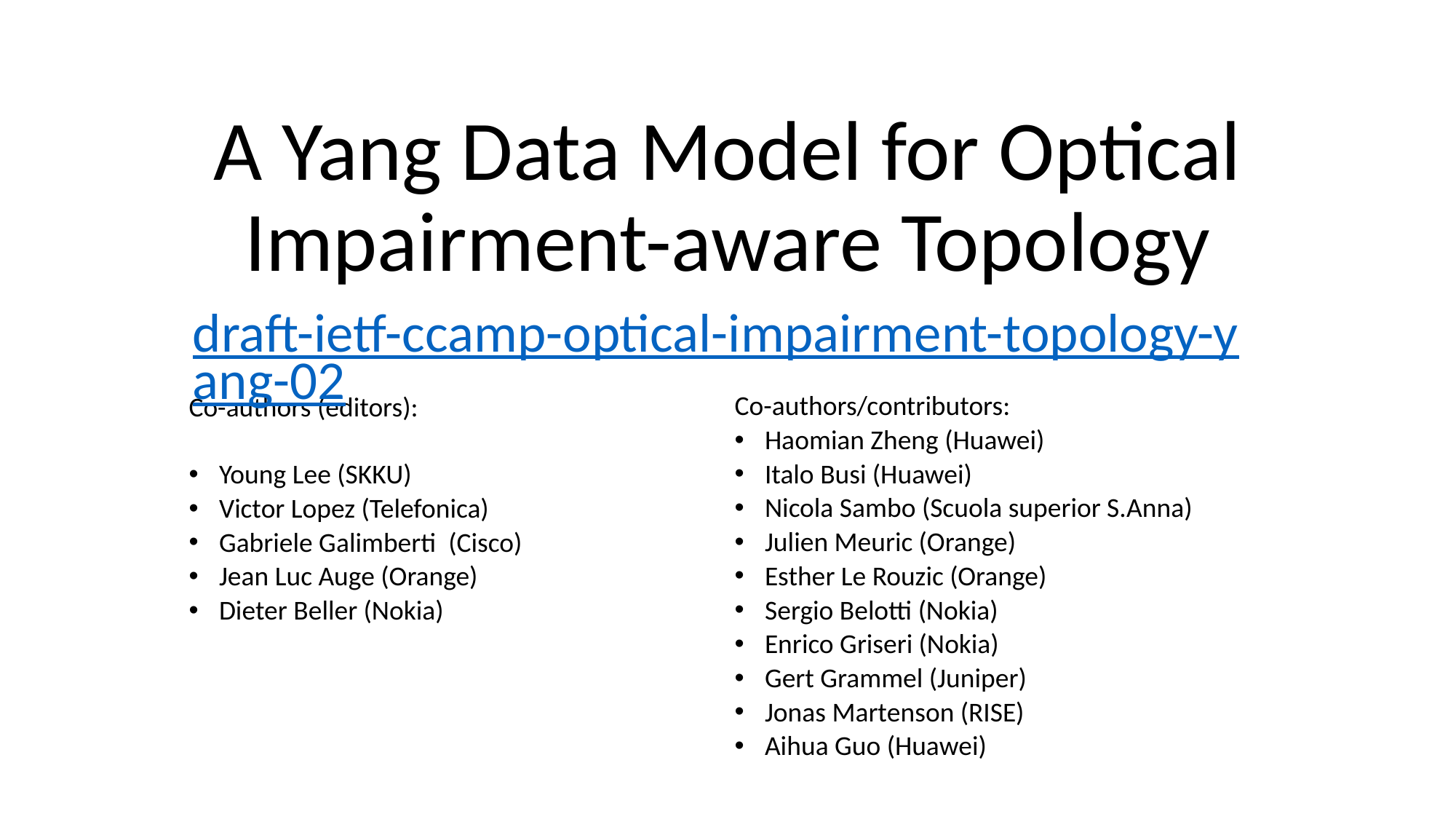

# A Yang Data Model for Optical Impairment-aware Topology
draft-ietf-ccamp-optical-impairment-topology-yang-02
Co-authors/contributors:
Haomian Zheng (Huawei)
Italo Busi (Huawei)
Nicola Sambo (Scuola superior S.Anna)
Julien Meuric (Orange)
Esther Le Rouzic (Orange)
Sergio Belotti (Nokia)
Enrico Griseri (Nokia)
Gert Grammel (Juniper)
Jonas Martenson (RISE)
Aihua Guo (Huawei)
Co-authors (editors):
Young Lee (SKKU)
Victor Lopez (Telefonica)
Gabriele Galimberti  (Cisco)
Jean Luc Auge (Orange)
Dieter Beller (Nokia)